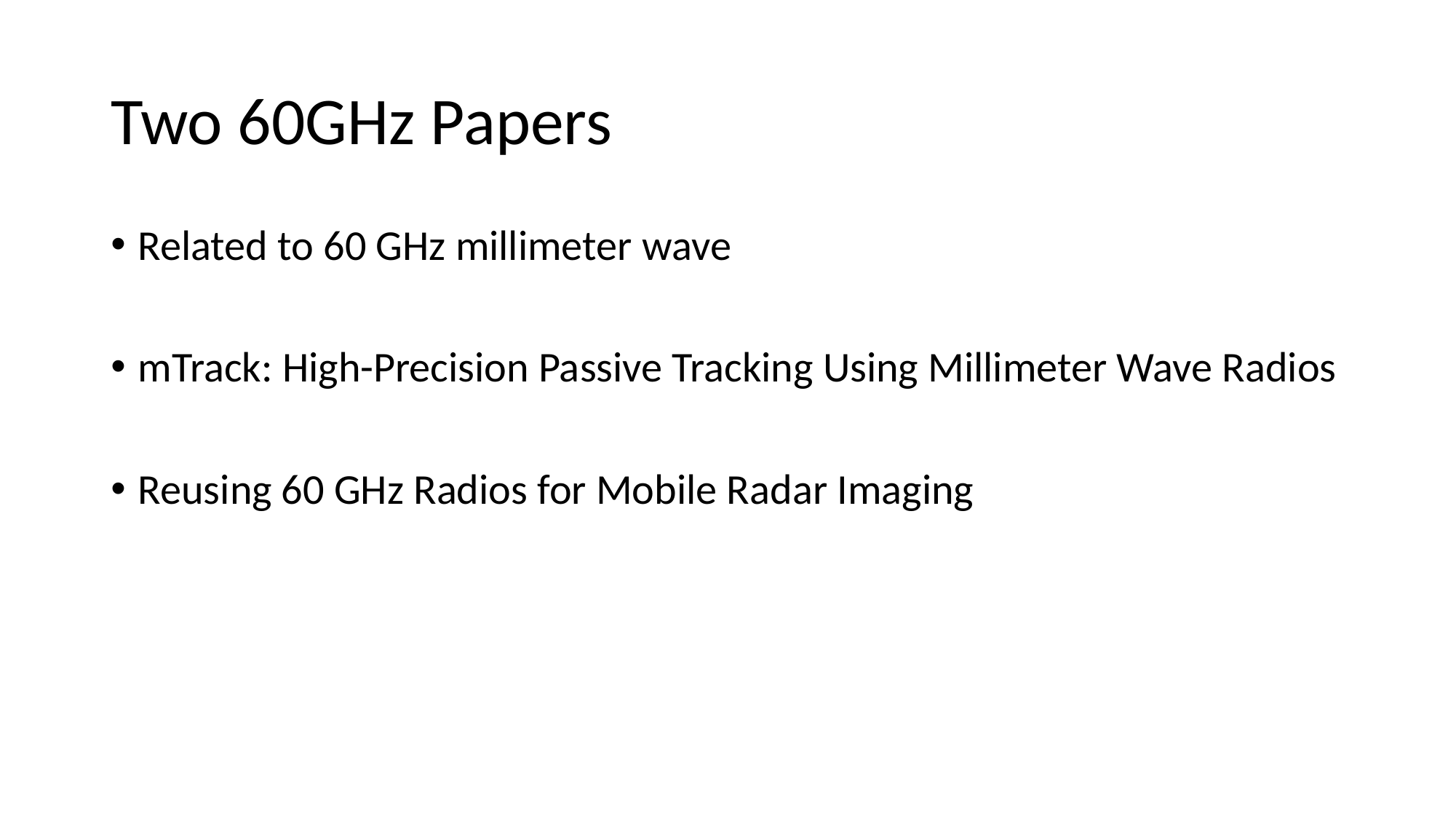

# Two 60GHz Papers
Related to 60 GHz millimeter wave

mTrack: High-Precision Passive Tracking Using Millimeter Wave Radios

Reusing 60 GHz Radios for Mobile Radar Imaging